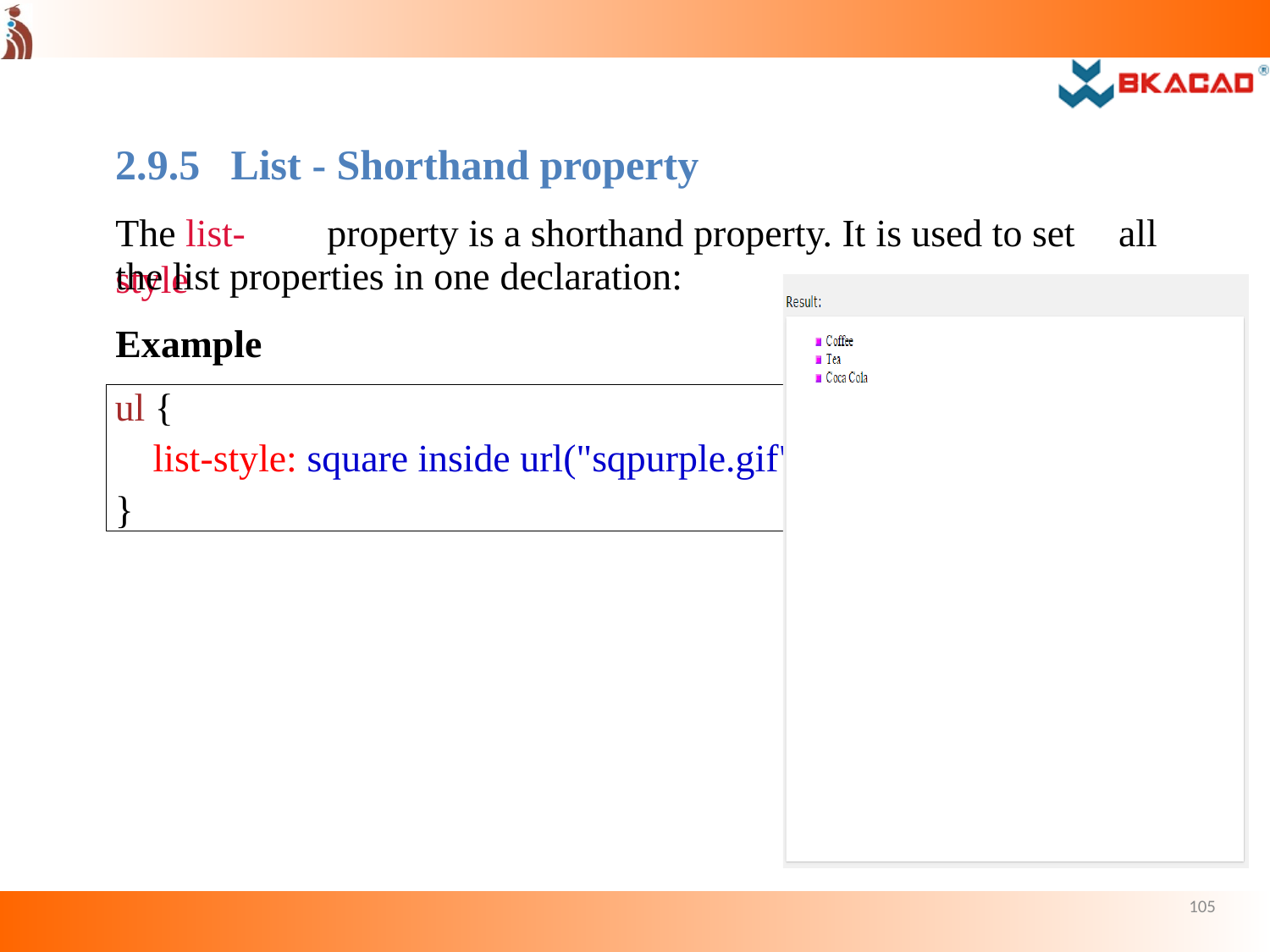

2.9.5
List - Shorthand property
The list-style
property is a shorthand property. It is used to set    all
the list properties in one declaration:
Example

ul {
list-style: square inside url("sqpurple.gif");
}
105